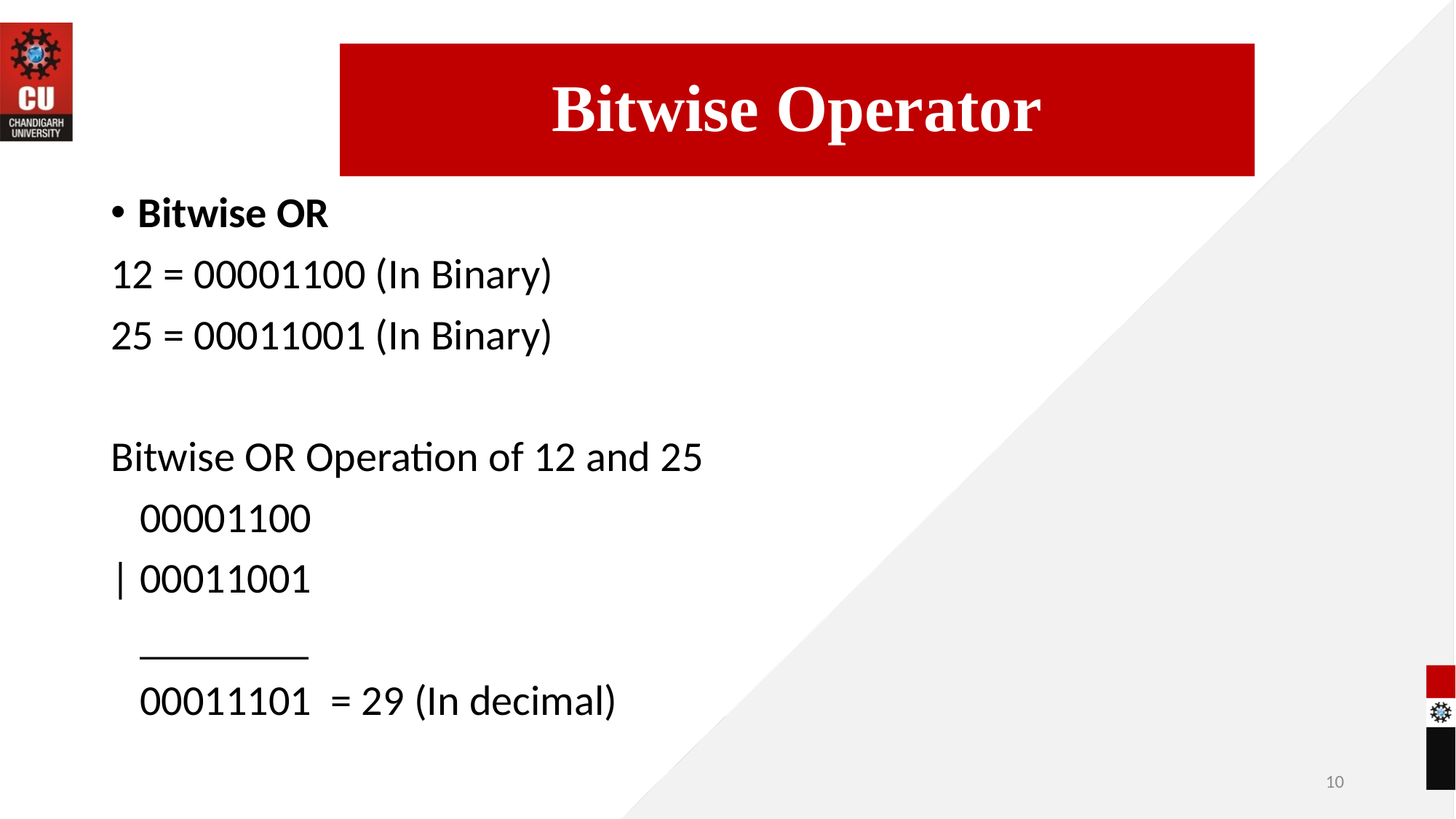

Bitwise Operator
Bitwise OR
12 = 00001100 (In Binary)
25 = 00011001 (In Binary)

Bitwise OR Operation of 12 and 25
   00001100
| 00011001
   ________
   00011101  = 29 (In decimal)

09-06-2022
10